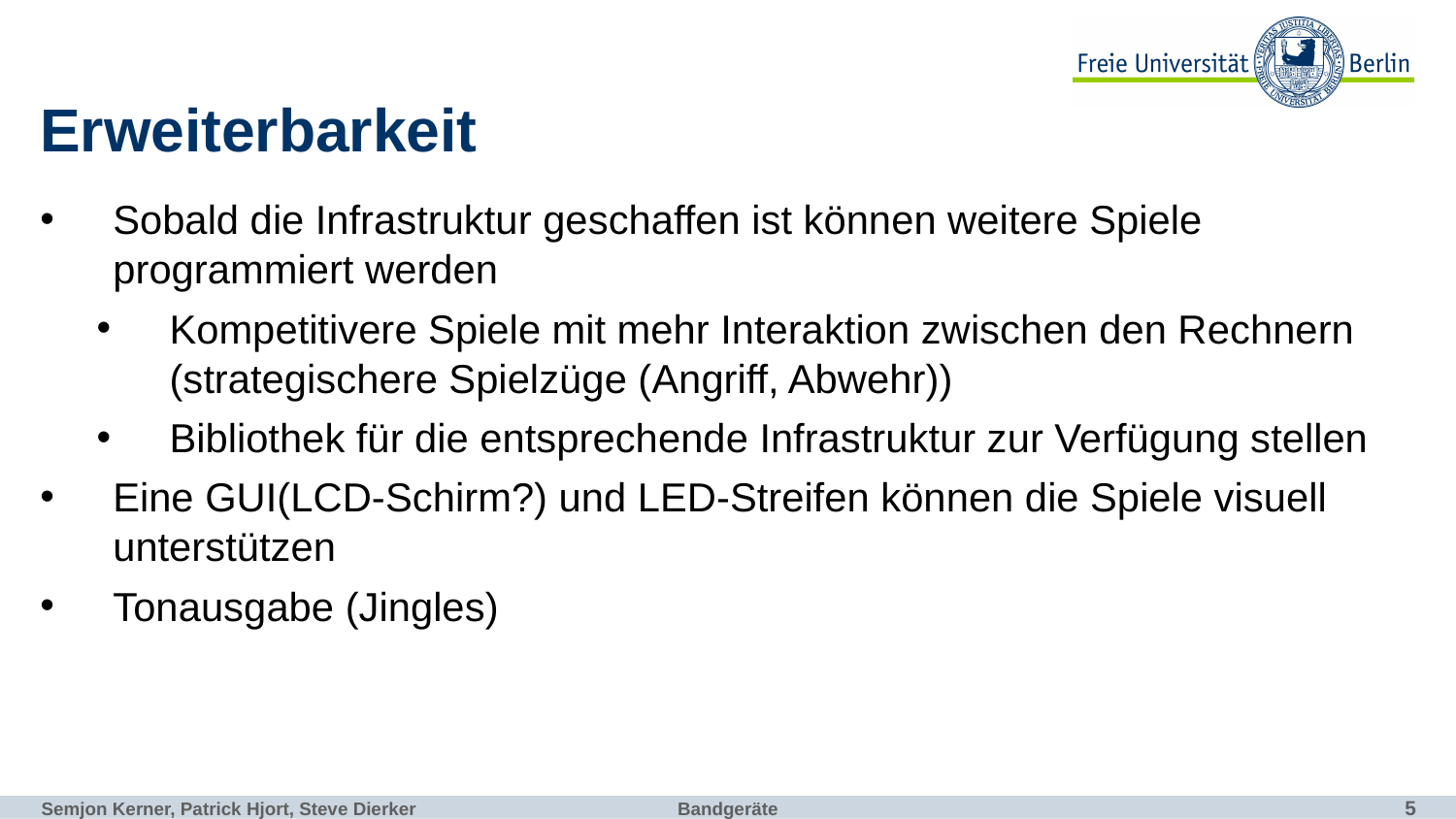

# Erweiterbarkeit
Sobald die Infrastruktur geschaffen ist können weitere Spiele programmiert werden
Kompetitivere Spiele mit mehr Interaktion zwischen den Rechnern (strategischere Spielzüge (Angriff, Abwehr))
Bibliothek für die entsprechende Infrastruktur zur Verfügung stellen
Eine GUI(LCD-Schirm?) und LED-Streifen können die Spiele visuell unterstützen
Tonausgabe (Jingles)